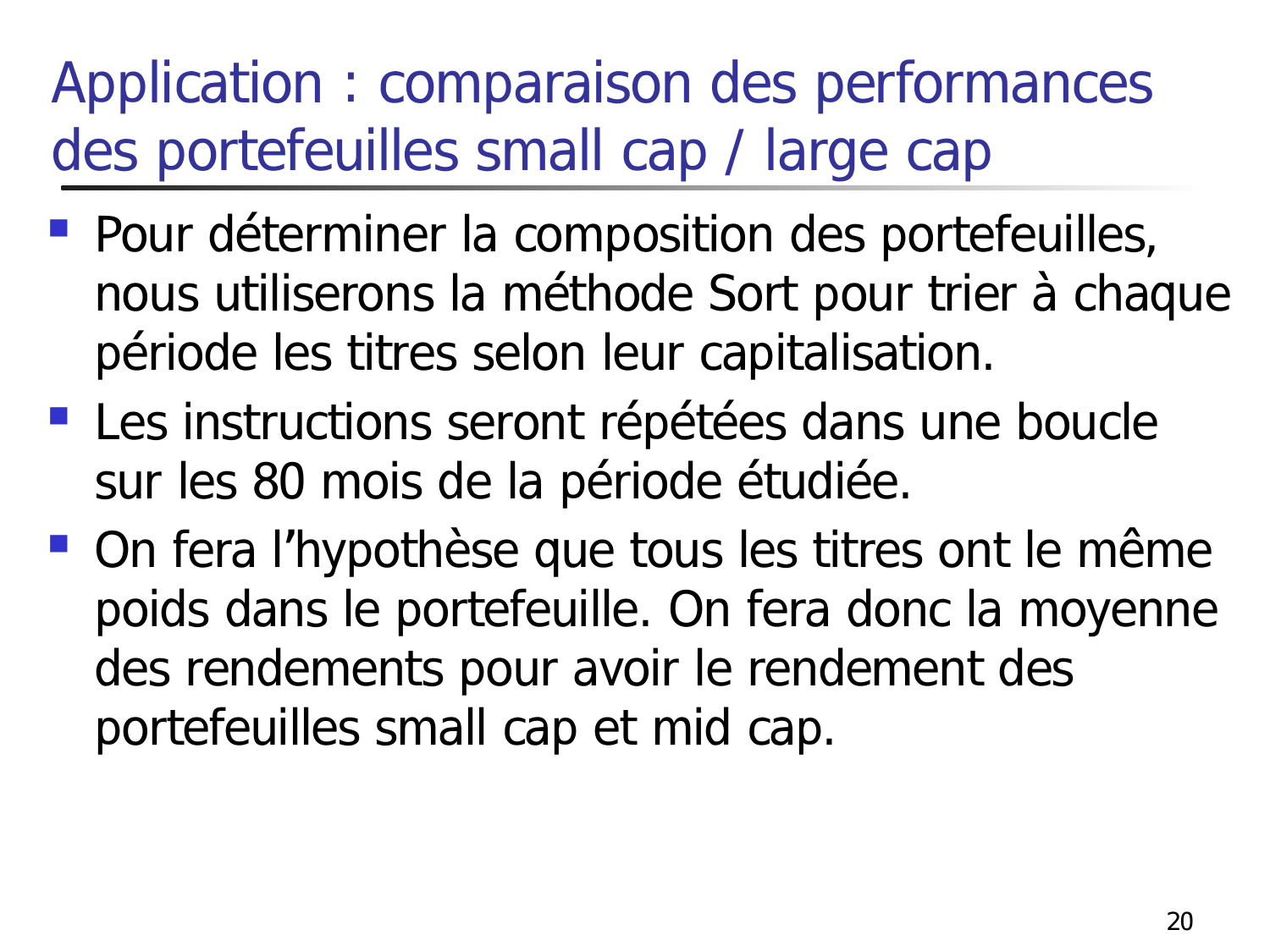

# Application : comparaison des performances des portefeuilles small cap / large cap
Pour déterminer la composition des portefeuilles, nous utiliserons la méthode Sort pour trier à chaque période les titres selon leur capitalisation.
Les instructions seront répétées dans une boucle sur les 80 mois de la période étudiée.
On fera l’hypothèse que tous les titres ont le même poids dans le portefeuille. On fera donc la moyenne des rendements pour avoir le rendement des portefeuilles small cap et mid cap.

20